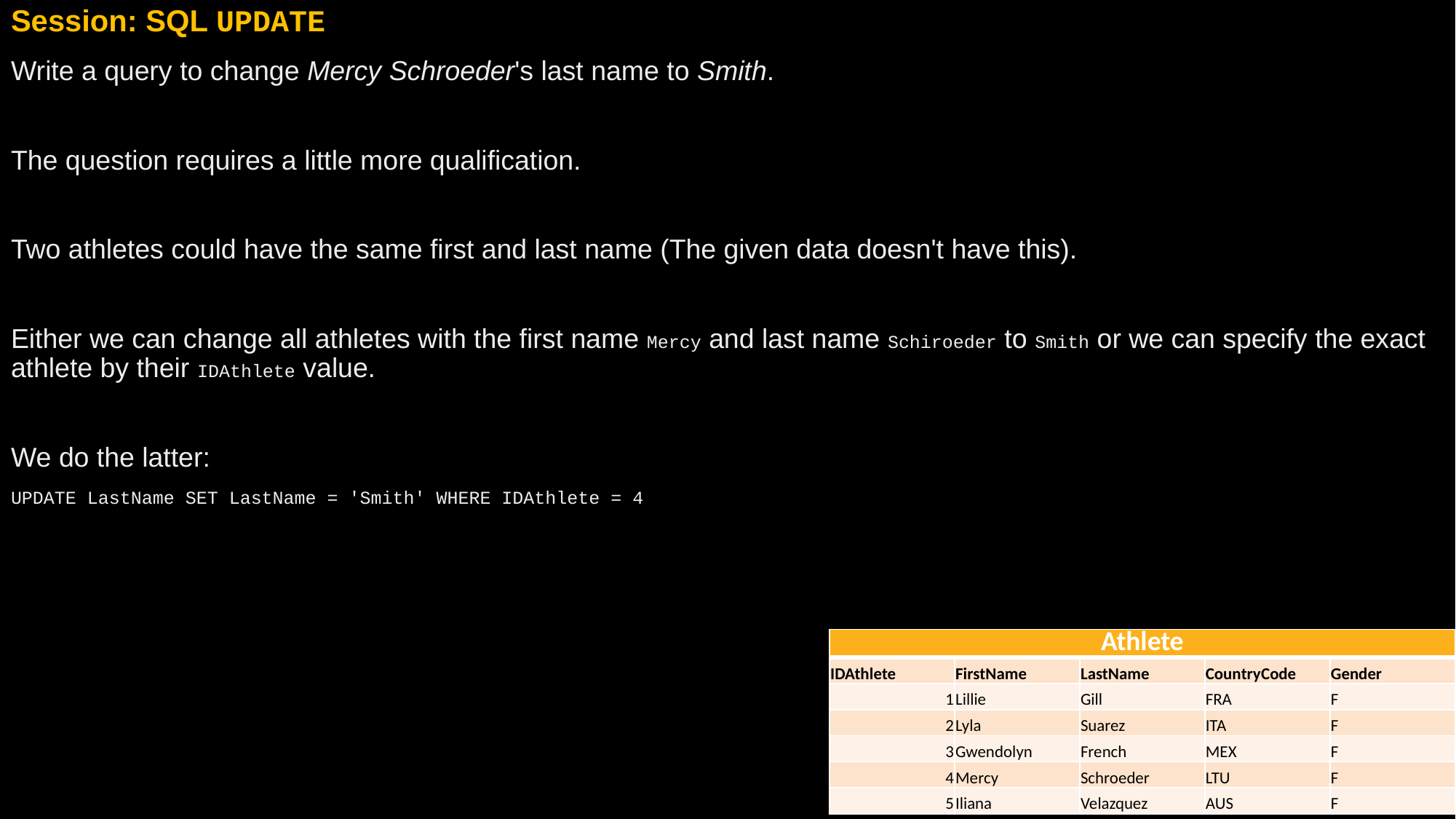

# Session: SQL UPDATE
Write a query to change Mercy Schroeder's last name to Smith.

The question requires a little more qualification.

Two athletes could have the same first and last name (The given data doesn't have this).

Either we can change all athletes with the first name Mercy and last name Schiroeder to Smith or we can specify the exact athlete by their IDAthlete value.

We do the latter:
UPDATE LastName SET LastName = 'Smith' WHERE IDAthlete = 4
| Athlete |  |  |  |  |
| --- | --- | --- | --- | --- |
| IDAthlete | FirstName | LastName | CountryCode | Gender |
| 1 | Lillie | Gill | FRA | F |
| 2 | Lyla | Suarez | ITA | F |
| 3 | Gwendolyn | French | MEX | F |
| 4 | Mercy | Schroeder | LTU | F |
| 5 | Iliana | Velazquez | AUS | F |